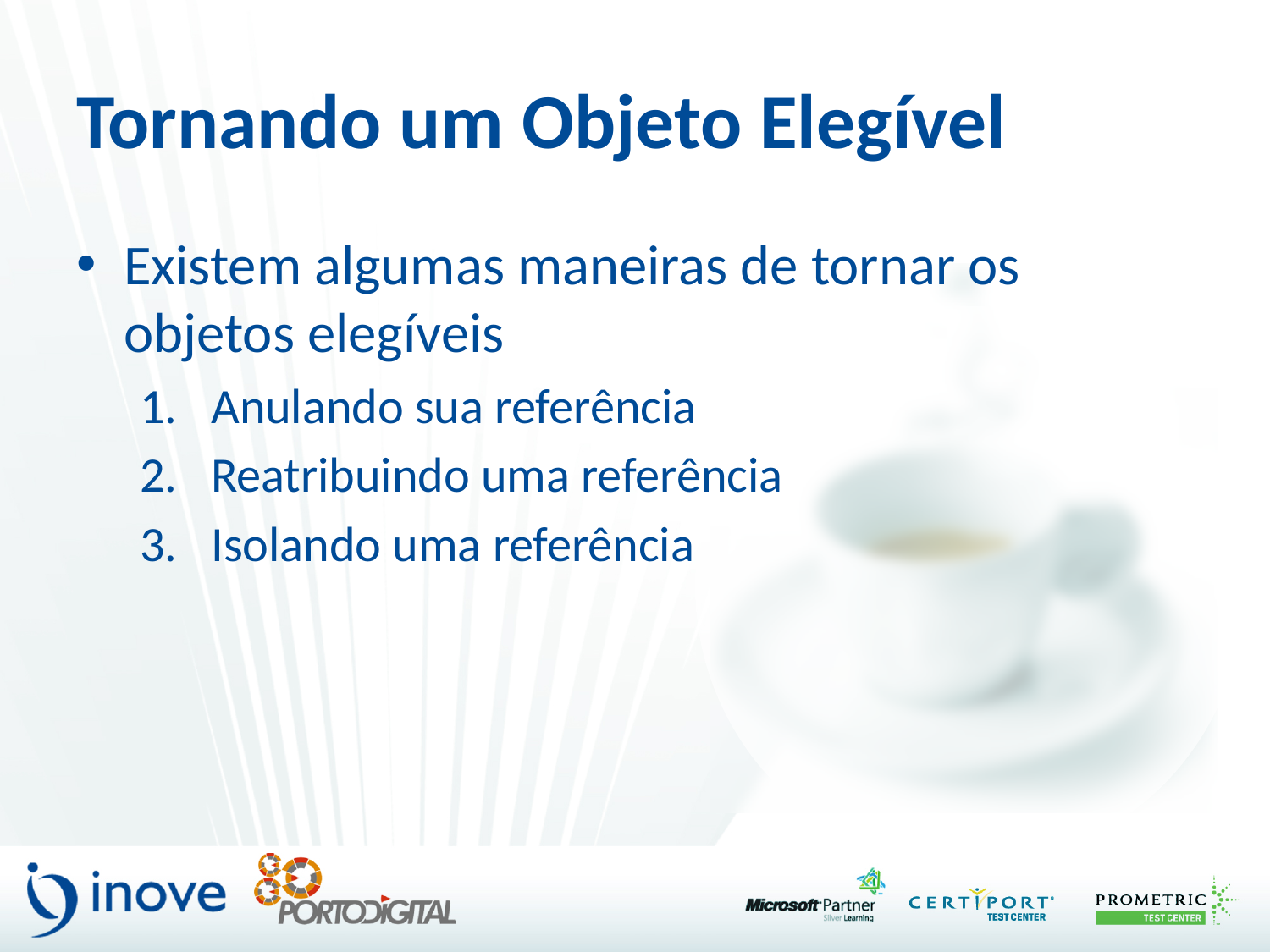

# Tornando um Objeto Elegível
Existem algumas maneiras de tornar os objetos elegíveis
Anulando sua referência
Reatribuindo uma referência
Isolando uma referência